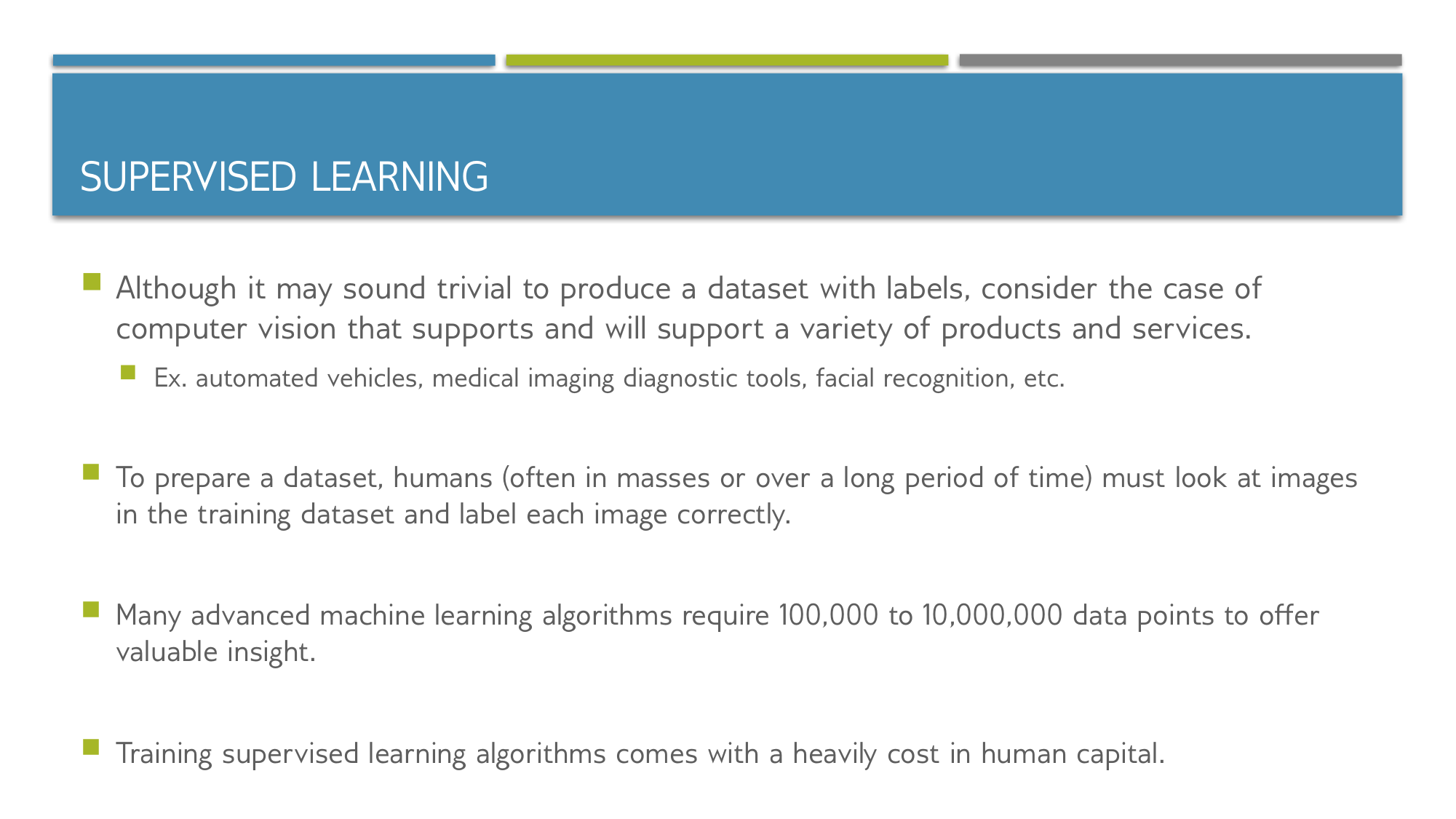

# supervised Learning
Although it may sound trivial to produce a dataset with labels, consider the case of computer vision that supports and will support a variety of products and services.
Ex. automated vehicles, medical imaging diagnostic tools, facial recognition, etc.

To prepare a dataset, humans (often in masses or over a long period of time) must look at images in the training dataset and label each image correctly.

Many advanced machine learning algorithms require 100,000 to 10,000,000 data points to offer valuable insight.

Training supervised learning algorithms comes with a heavily cost in human capital.